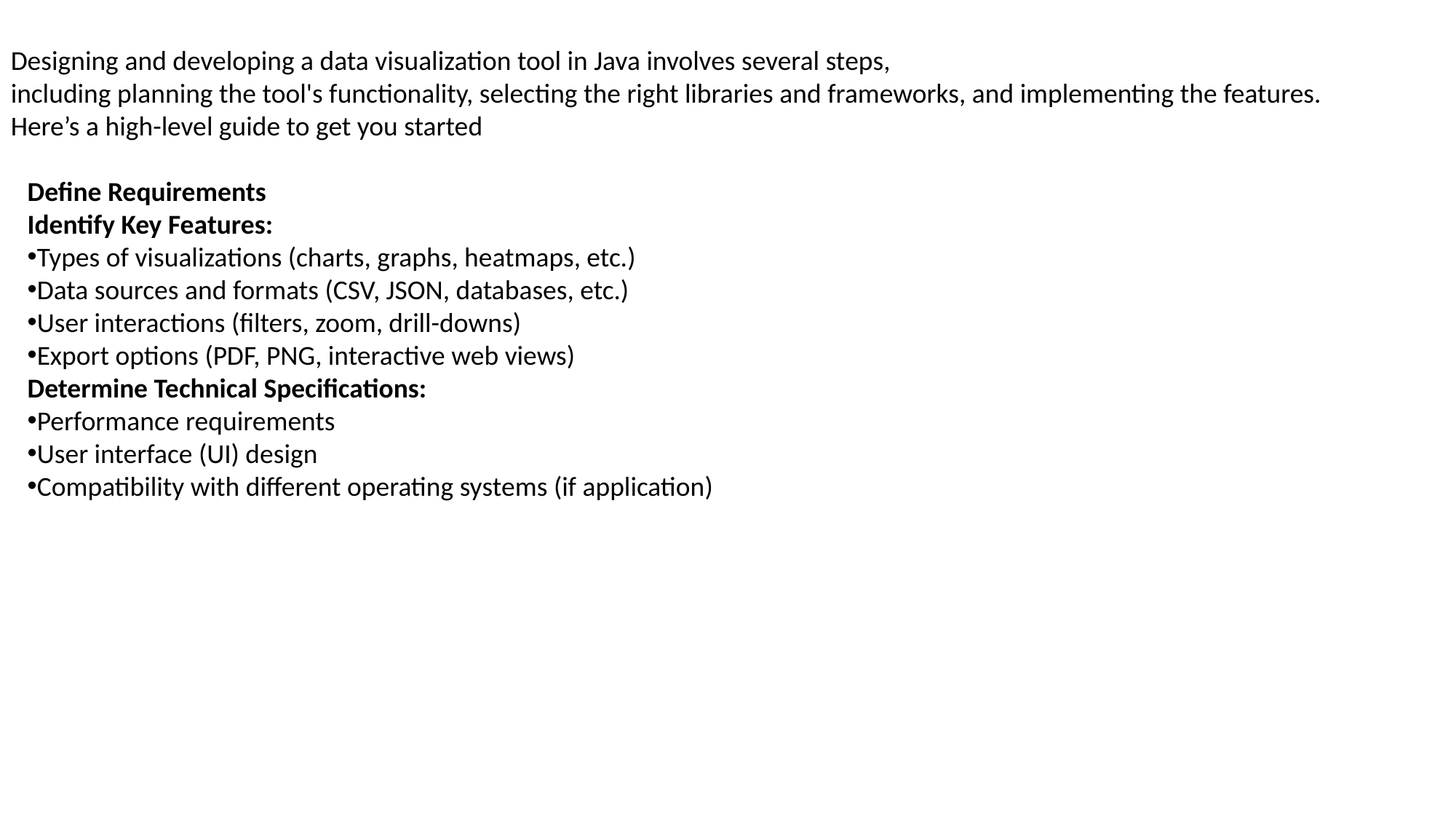

Designing and developing a data visualization tool in Java involves several steps,
including planning the tool's functionality, selecting the right libraries and frameworks, and implementing the features. Here’s a high-level guide to get you started
Define Requirements
Identify Key Features:
Types of visualizations (charts, graphs, heatmaps, etc.)
Data sources and formats (CSV, JSON, databases, etc.)
User interactions (filters, zoom, drill-downs)
Export options (PDF, PNG, interactive web views)
Determine Technical Specifications:
Performance requirements
User interface (UI) design
Compatibility with different operating systems (if application)